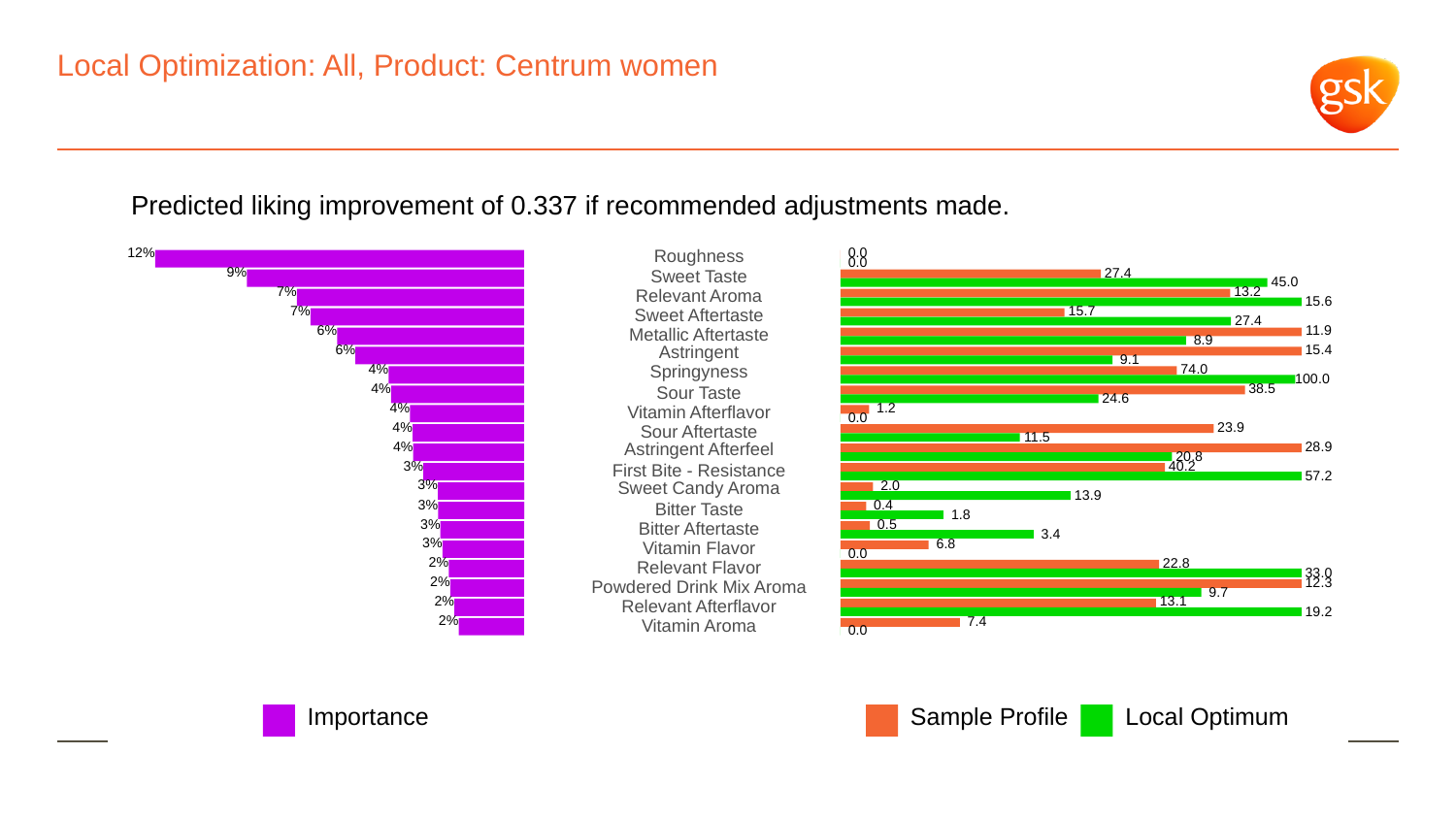

# Local Optimization: All, Product: Centrum women

Predicted liking improvement of 0.337 if recommended adjustments made.

12%
Roughness
  0.0

  0.0

9%
 27.4

Sweet Taste
 45.0

7%
 13.2

Relevant Aroma
 15.6

7%
 15.7

Sweet Aftertaste
 27.4

6%
 11.9

Metallic Aftertaste
  8.9

6%
Astringent
 15.4

  9.1

4%
Springyness
 74.0

100.0

4%
 38.5

Sour Taste
 24.6

4%
  1.2

Vitamin Afterflavor
  0.0

4%
 23.9

Sour Aftertaste
 11.5

4%
Astringent Afterfeel
 28.9

 20.8

3%
 40.2

First Bite - Resistance
 57.2

3%
Sweet Candy Aroma
  2.0

 13.9

3%
  0.4

Bitter Taste
  1.8

3%
  0.5

Bitter Aftertaste
  3.4

3%
  6.8

Vitamin Flavor
  0.0

2%
 22.8

Relevant Flavor
 33.0

2%
 12.3

Powdered Drink Mix Aroma
  9.7

2%
 13.1

Relevant Afterflavor
 19.2

2%
  7.4

Vitamin Aroma
  0.0

Local Optimum
Sample Profile
Importance